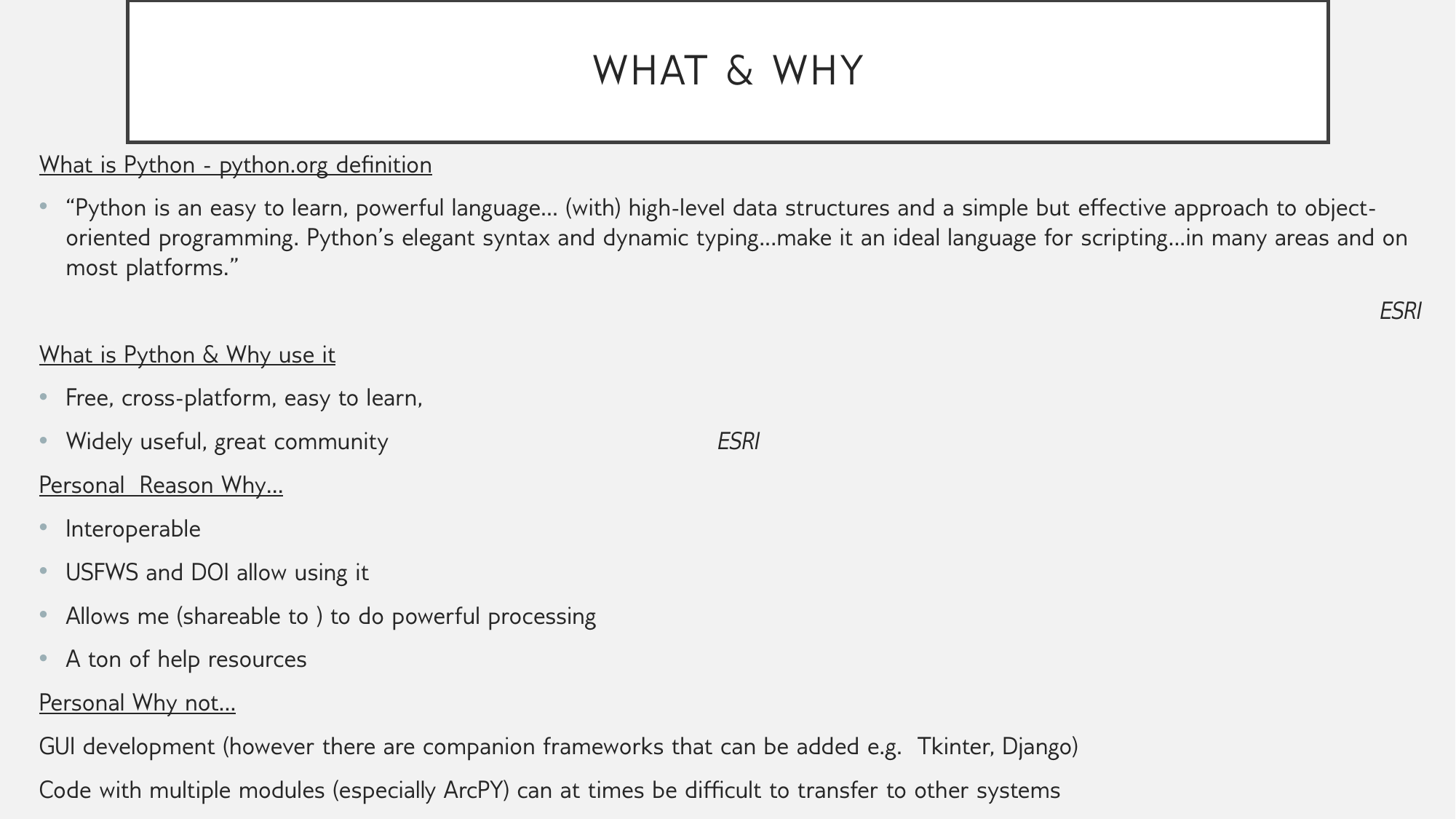

# What & Why
What is Python - python.org definition
“Python is an easy to learn, powerful language... (with) high-level data structures and a simple but effective approach to object-oriented programming. Python’s elegant syntax and dynamic typing...make it an ideal language for scripting...in many areas and on most platforms.”
ESRI
What is Python & Why use it
Free, cross-platform, easy to learn,
Widely useful, great community							                                  ESRI
Personal  Reason Why…
Interoperable
USFWS and DOI allow using it
Allows me (shareable to ) to do powerful processing
A ton of help resources
Personal Why not…
GUI development (however there are companion frameworks that can be added e.g.  Tkinter, Django)
Code with multiple modules (especially ArcPY) can at times be difficult to transfer to other systems